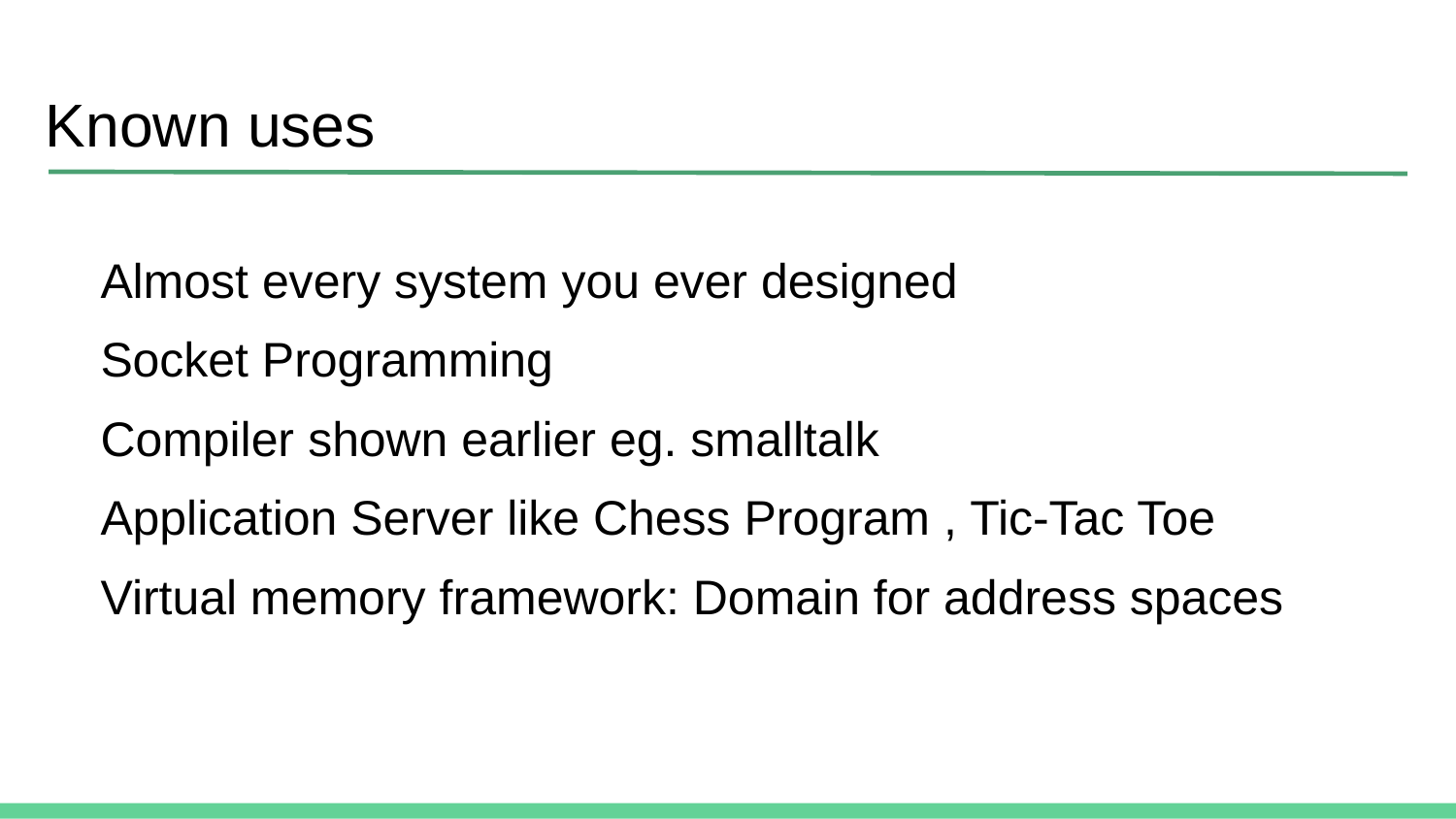

# Known uses

Almost every system you ever designed
Socket Programming
Compiler shown earlier eg. smalltalk
Application Server like Chess Program , Tic-Tac Toe
Virtual memory framework: Domain for address spaces